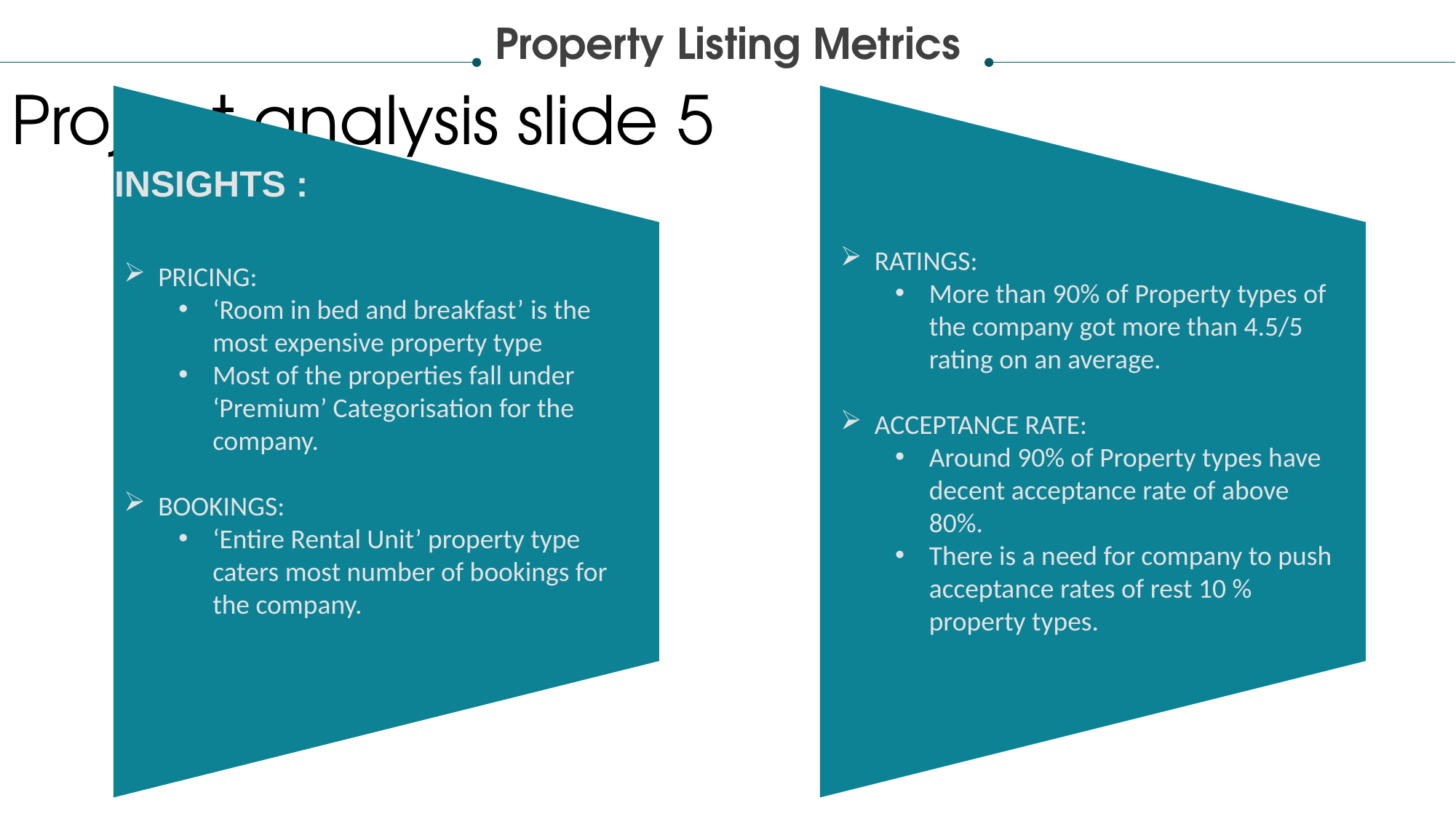

Property Listing Metrics
Project analysis slide 5

PRICING:
‘Room in bed and breakfast’ is the most expensive property type
Most of the properties fall under ‘Premium’ Categorisation for the company.

BOOKINGS:
‘Entire Rental Unit’ property type caters most number of bookings for the company.

INSIGHTS :

RATINGS:
More than 90% of Property types of the company got more than 4.5/5 rating on an average.

ACCEPTANCE RATE:
Around 90% of Property types have decent acceptance rate of above 80%.
There is a need for company to push acceptance rates of rest 10 % property types.